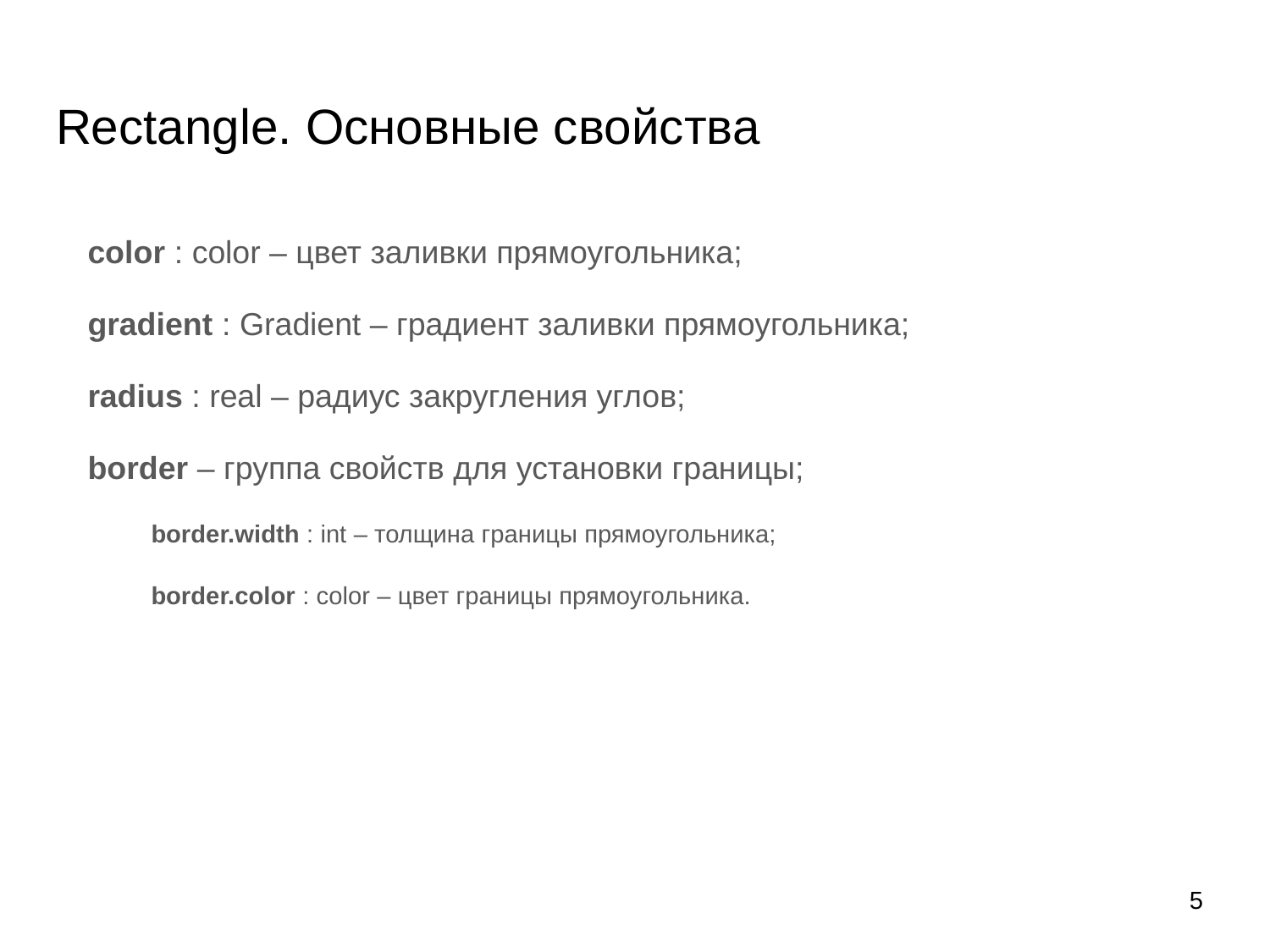

# Rectangle. Основные свойства
color : color – цвет заливки прямоугольника;
gradient : Gradient – градиент заливки прямоугольника;
radius : real – радиус закругления углов;
border – группа свойств для установки границы;
border.width : int – толщина границы прямоугольника;
border.color : color – цвет границы прямоугольника.
5